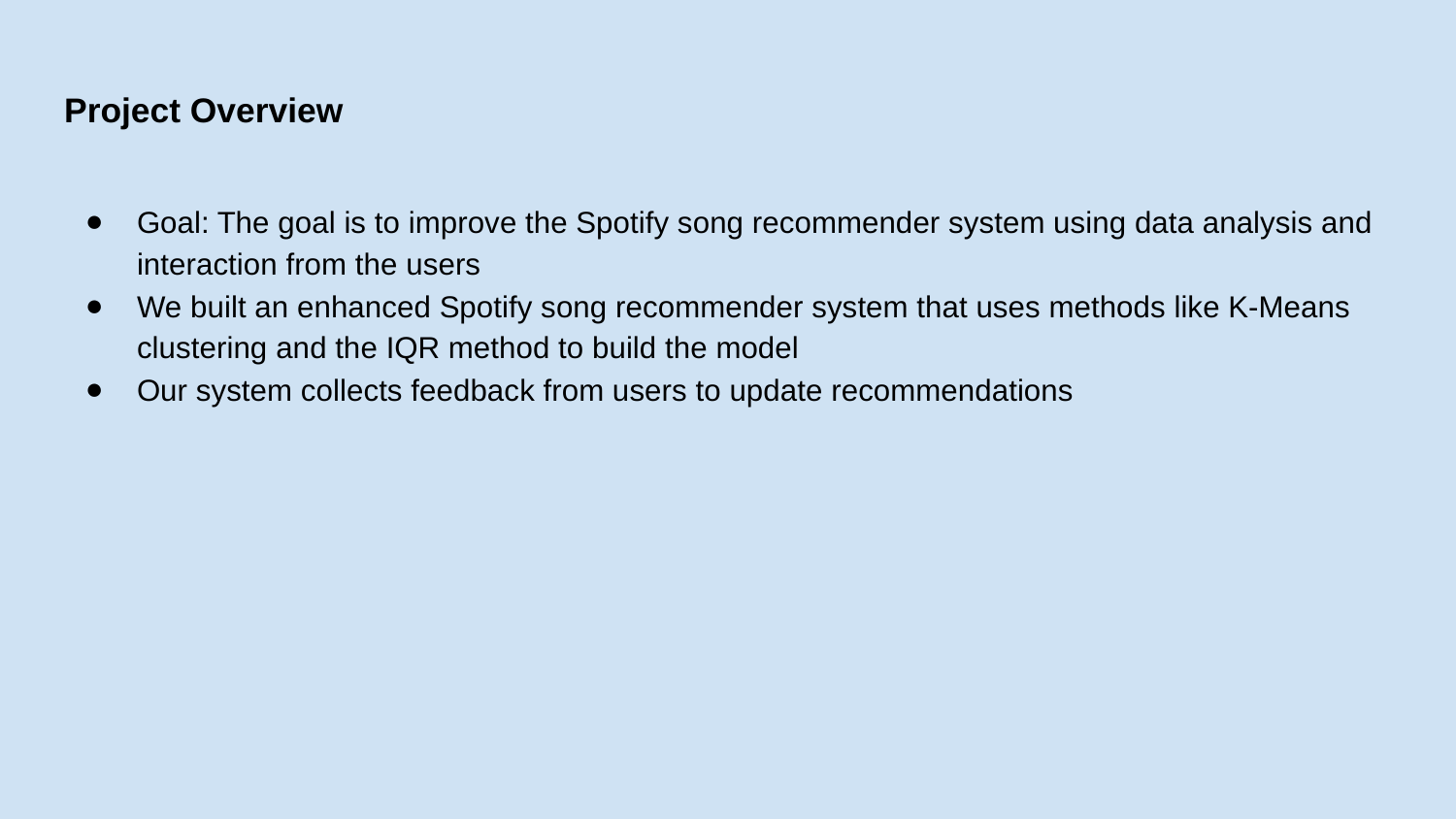

# Project Overview

Goal: The goal is to improve the Spotify song recommender system using data analysis and interaction from the users
We built an enhanced Spotify song recommender system that uses methods like K-Means clustering and the IQR method to build the model
Our system collects feedback from users to update recommendations